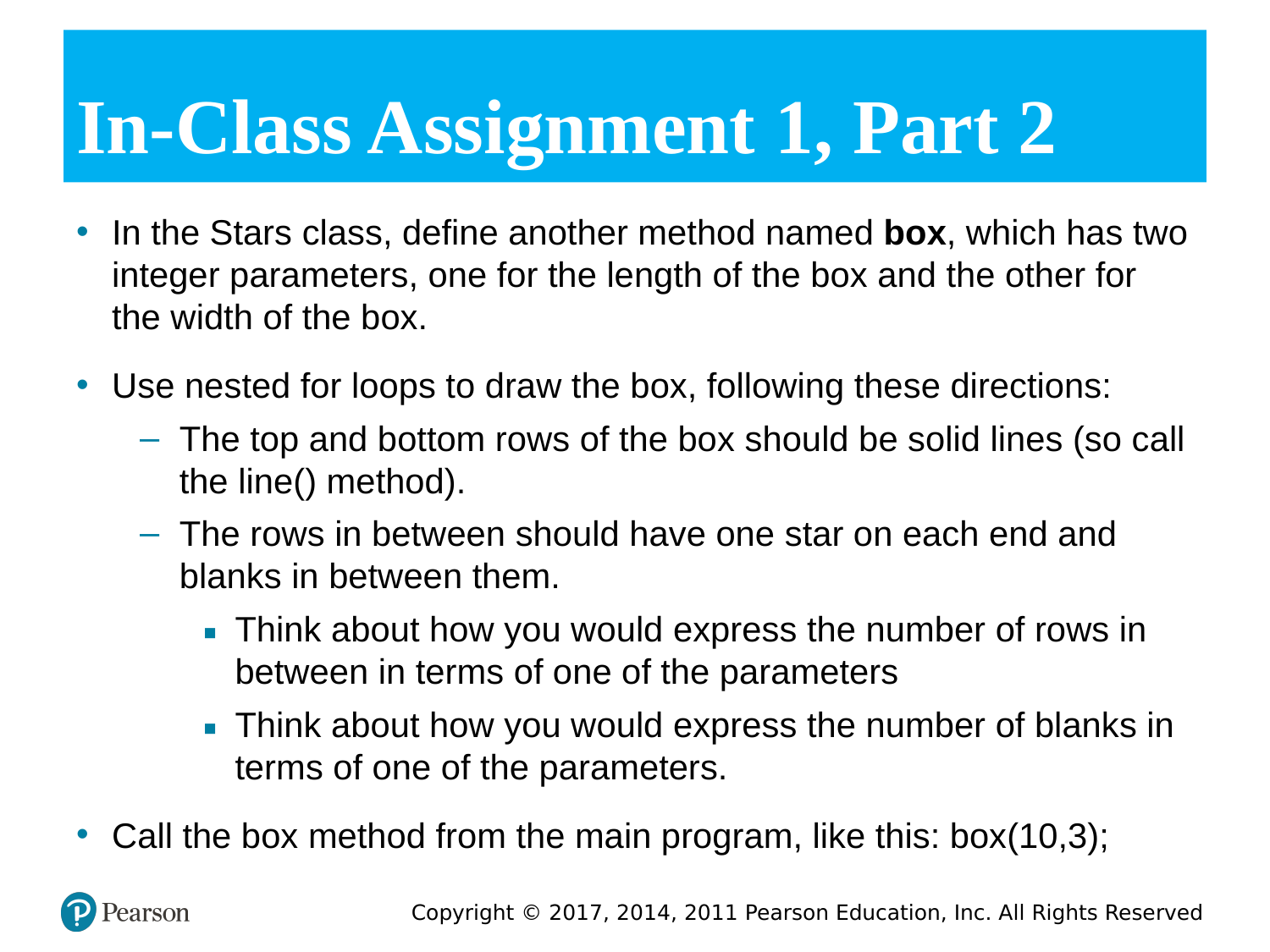

# In-Class Assignment 1, Part 2
In the Stars class, define another method named box, which has two integer parameters, one for the length of the box and the other for the width of the box.
Use nested for loops to draw the box, following these directions:
The top and bottom rows of the box should be solid lines (so call the line() method).
The rows in between should have one star on each end and blanks in between them.
Think about how you would express the number of rows in between in terms of one of the parameters
Think about how you would express the number of blanks in terms of one of the parameters.
Call the box method from the main program, like this: box(10,3);